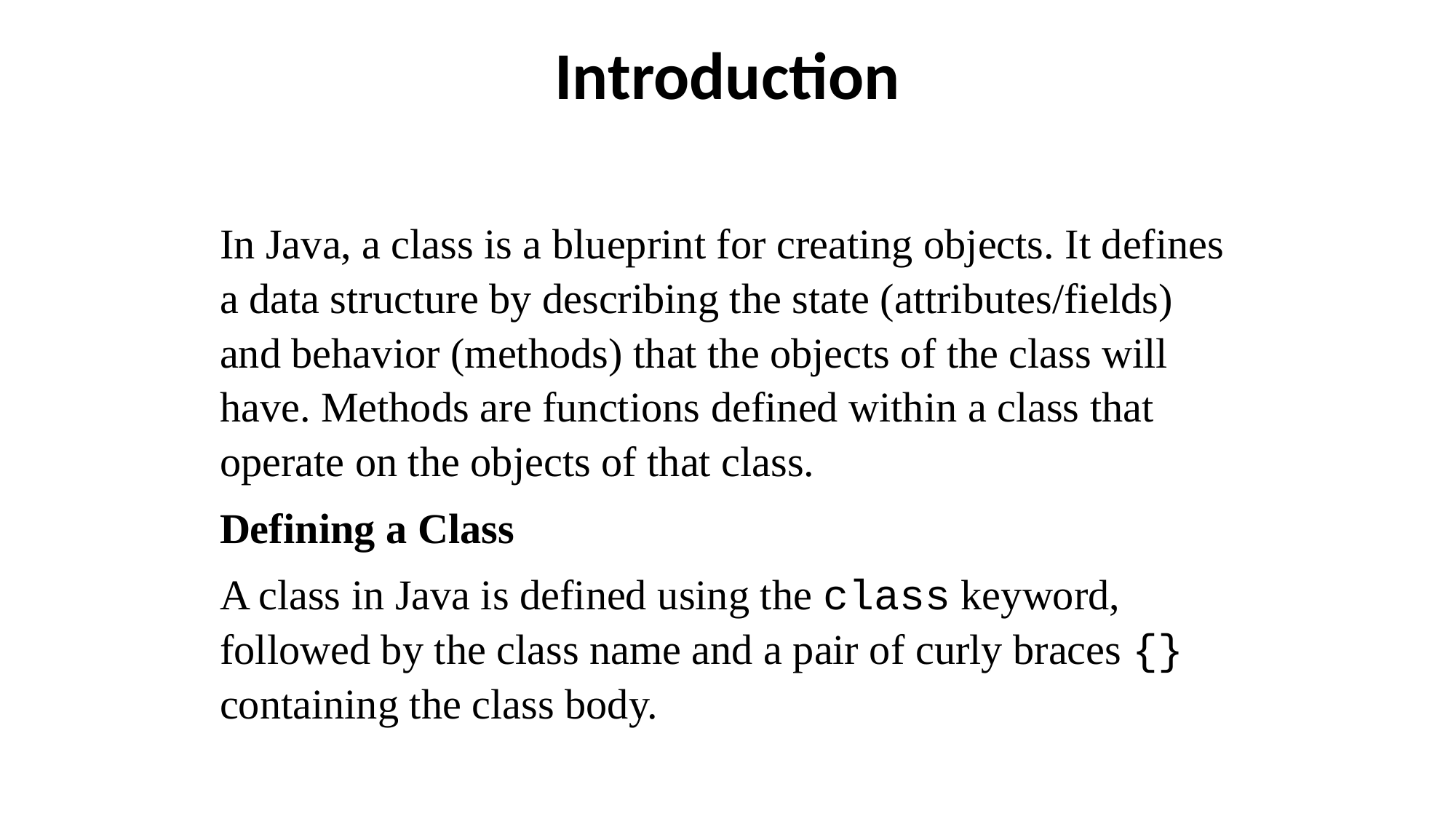

# Introduction

In Java, a class is a blueprint for creating objects. It defines a data structure by describing the state (attributes/fields) and behavior (methods) that the objects of the class will have. Methods are functions defined within a class that operate on the objects of that class.
Defining a Class
A class in Java is defined using the class keyword, followed by the class name and a pair of curly braces {} containing the class body.